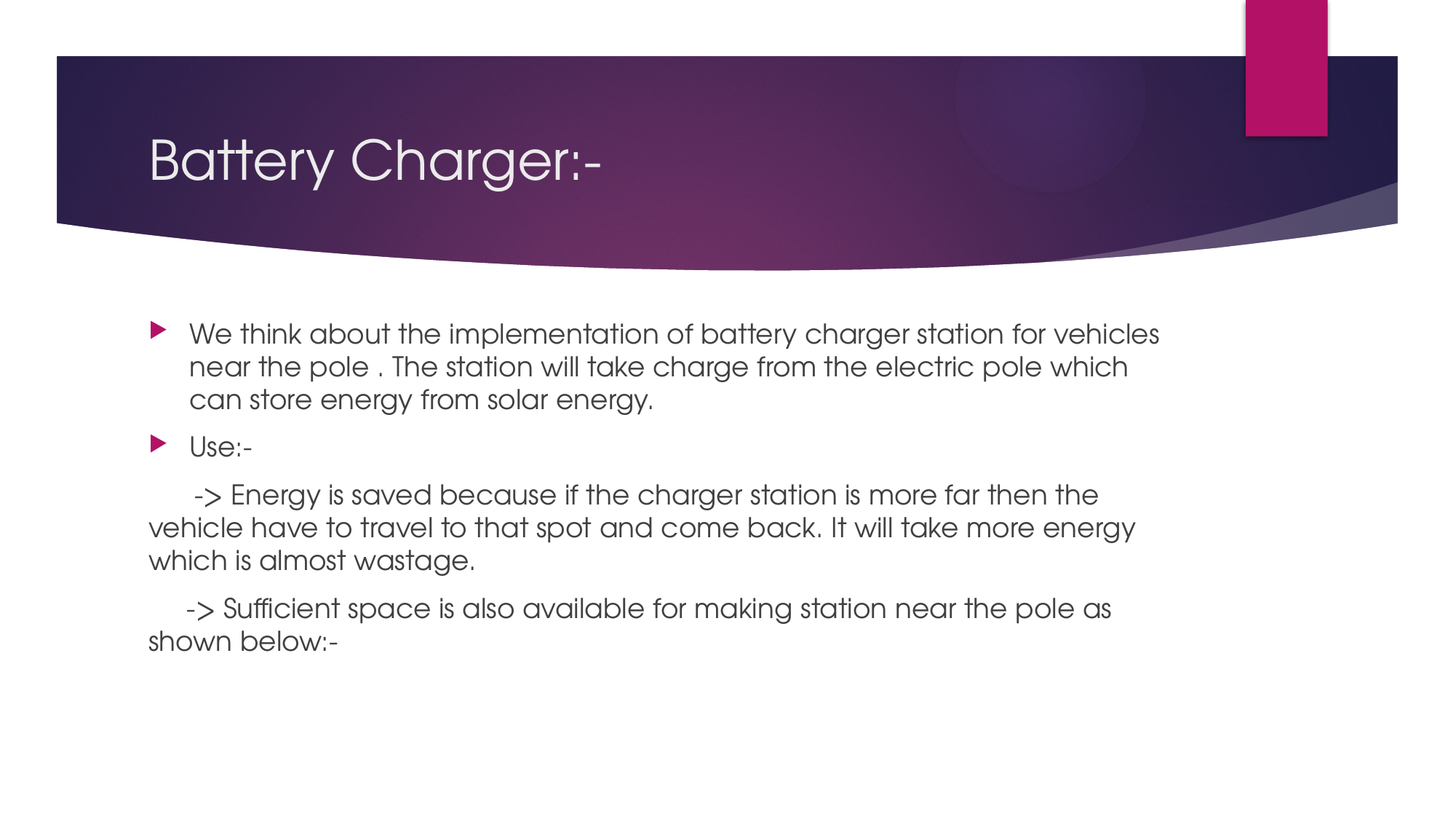

# Battery Charger:-
We think about the implementation of battery charger station for vehicles near the pole . The station will take charge from the electric pole which can store energy from solar energy.
Use:-
      -> Energy is saved because if the charger station is more far then the vehicle have to travel to that spot and come back. It will take more energy which is almost wastage.
     -> Sufficient space is also available for making station near the pole as shown below:-